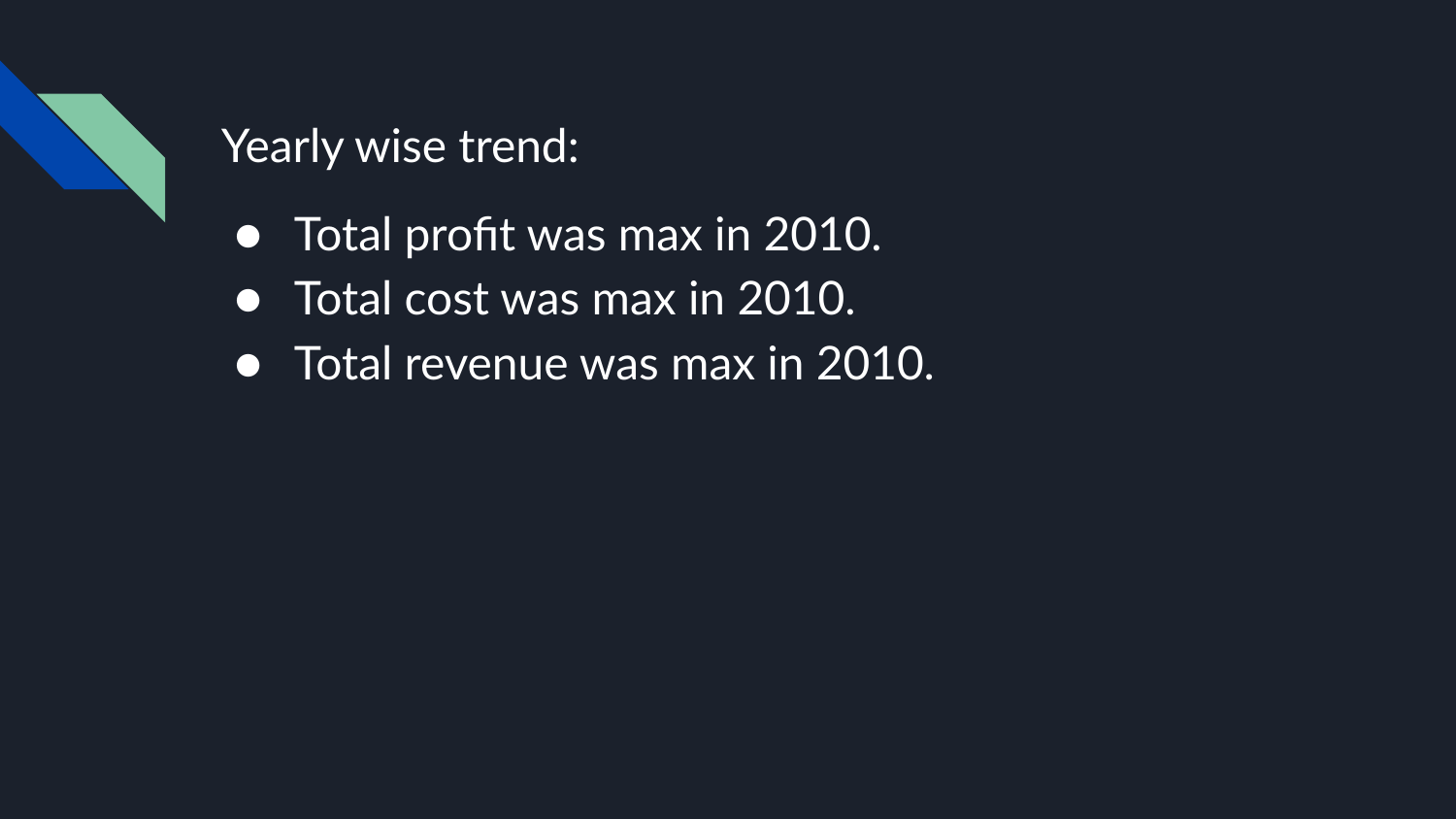

Yearly wise trend:
Total profit was max in 2010.
Total cost was max in 2010.
Total revenue was max in 2010.